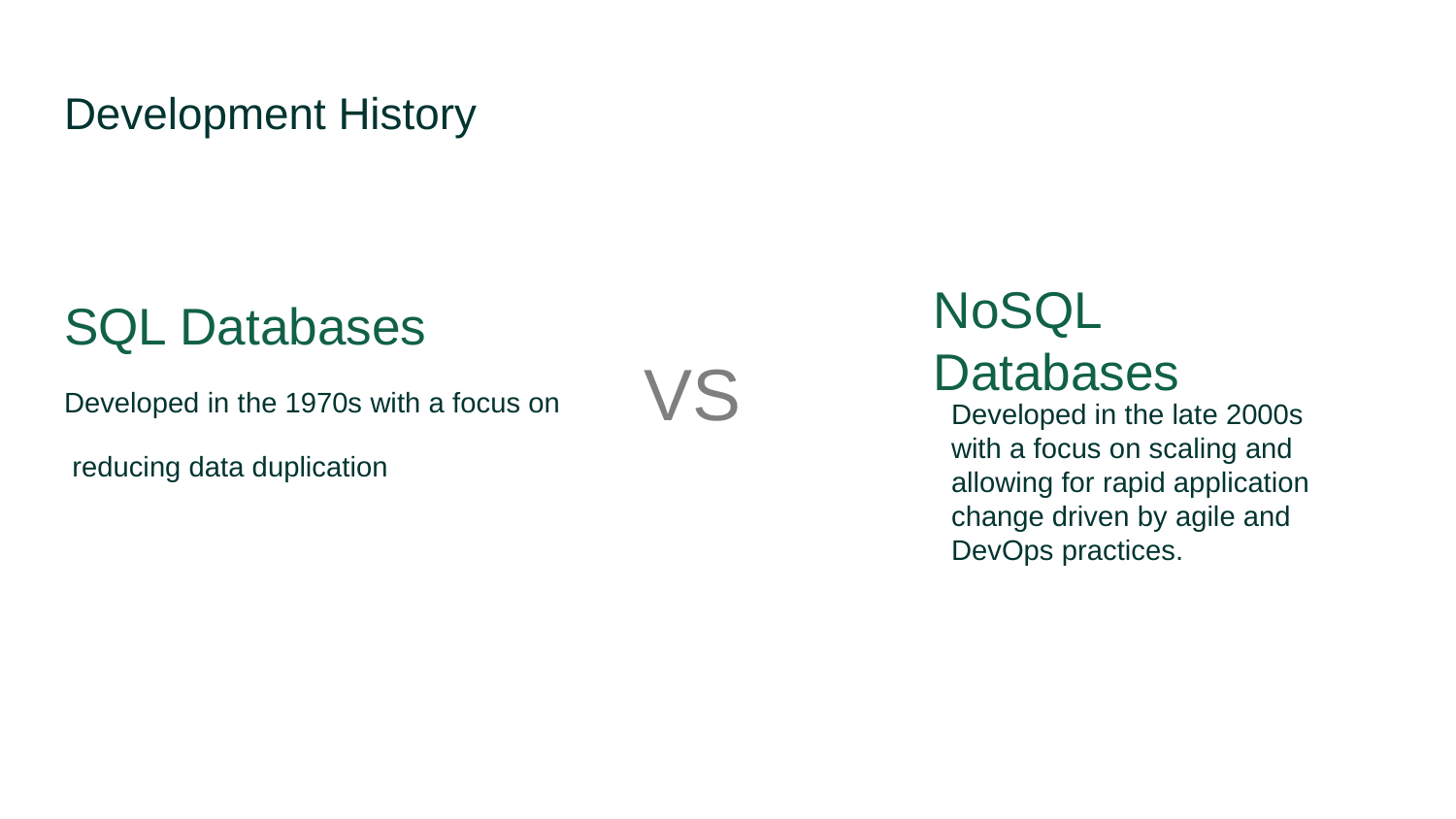

# Development History

SQL Databases
Developed in the 1970s with a focus on
 reducing data duplication
NoSQL Databases
VS
Developed in the late 2000s with a focus on scaling and allowing for rapid application change driven by agile and DevOps practices.